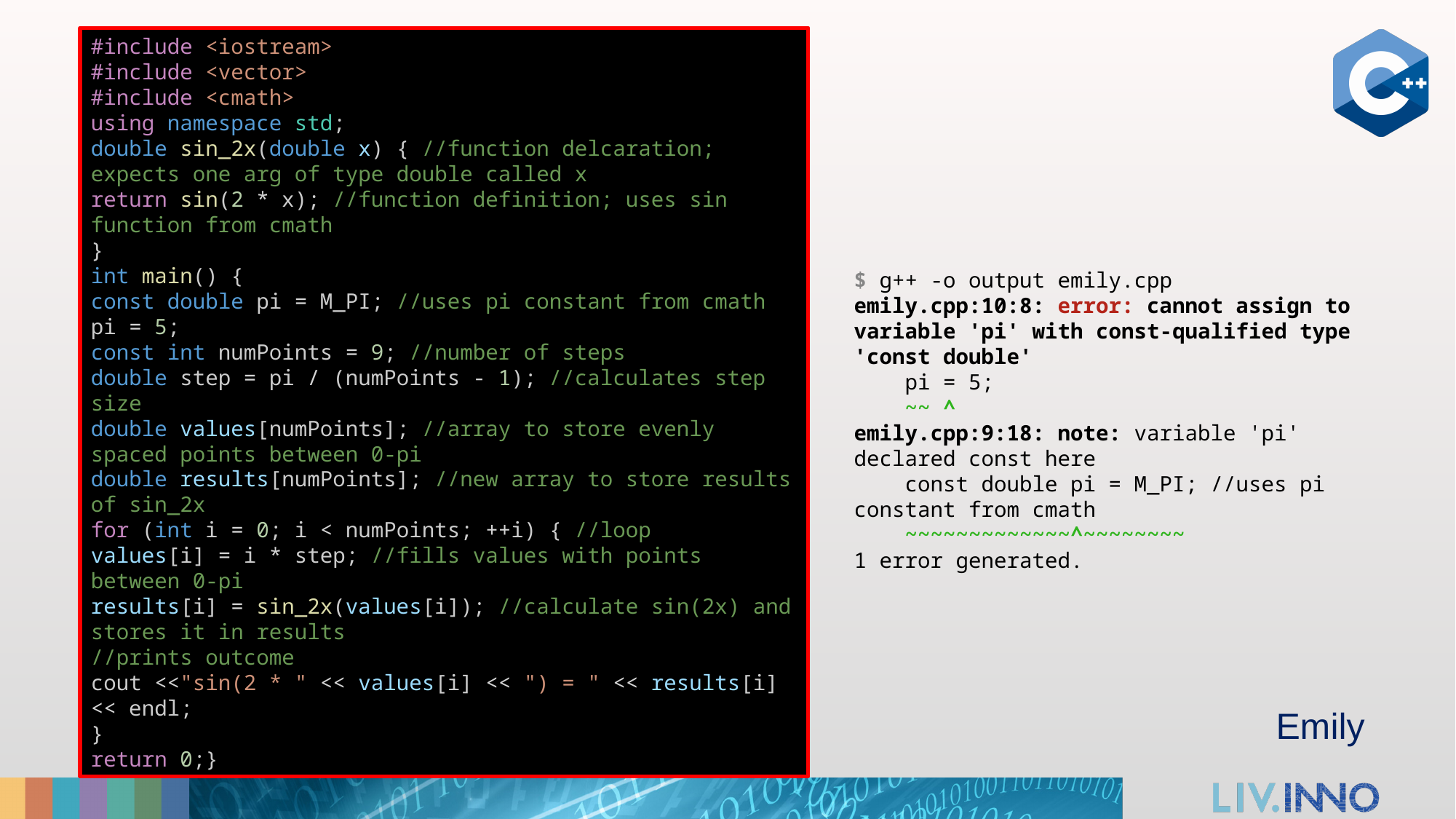

#
#include <iostream>
#include <vector>
#include <cmath>
using namespace std;
double sin_2x(double x) { //function delcaration; expects one arg of type double called x
return sin(2 * x); //function definition; uses sin function from cmath
}
int main() {
const double pi = M_PI; //uses pi constant from cmath
pi = 5;
const int numPoints = 9; //number of steps
double step = pi / (numPoints - 1); //calculates step size
double values[numPoints]; //array to store evenly spaced points between 0-pi
double results[numPoints]; //new array to store results of sin_2x
for (int i = 0; i < numPoints; ++i) { //loop
values[i] = i * step; //fills values with points between 0-pi
results[i] = sin_2x(values[i]); //calculate sin(2x) and stores it in results
//prints outcome
cout <<"sin(2 * " << values[i] << ") = " << results[i] << endl;
}
return 0;}

$ g++ -o output emily.cpp
emily.cpp:10:8: error: cannot assign to variable 'pi' with const-qualified type 'const double'
    pi = 5;
    ~~ ^
emily.cpp:9:18: note: variable 'pi' declared const here
    const double pi = M_PI; //uses pi constant from cmath
    ~~~~~~~~~~~~~^~~~~~~~~
1 error generated.
Emily